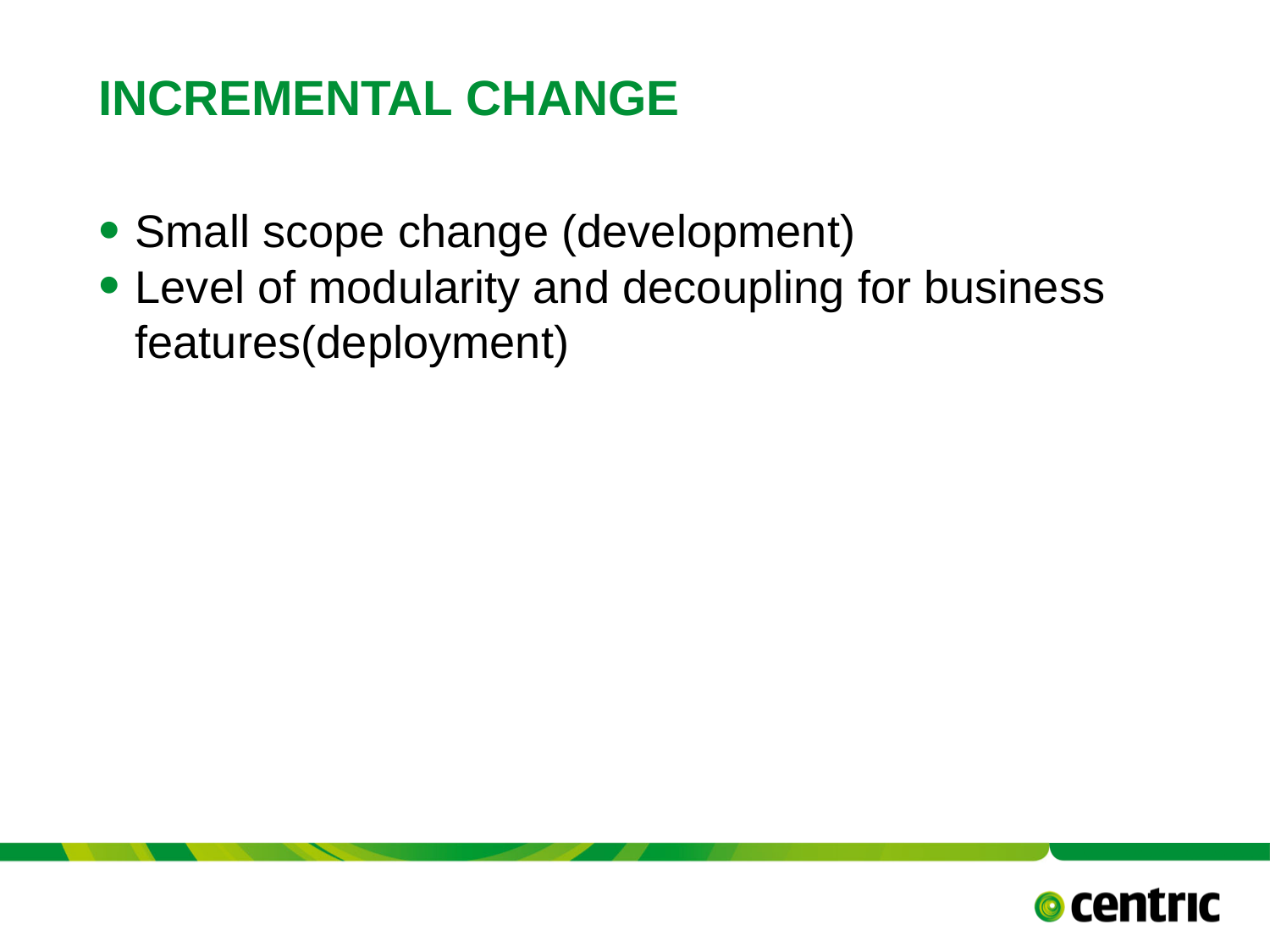

# Incremental Change
Small scope change (development)
Level of modularity and decoupling for business features(deployment)
TITLE PRESENTATION
April 20, 2019